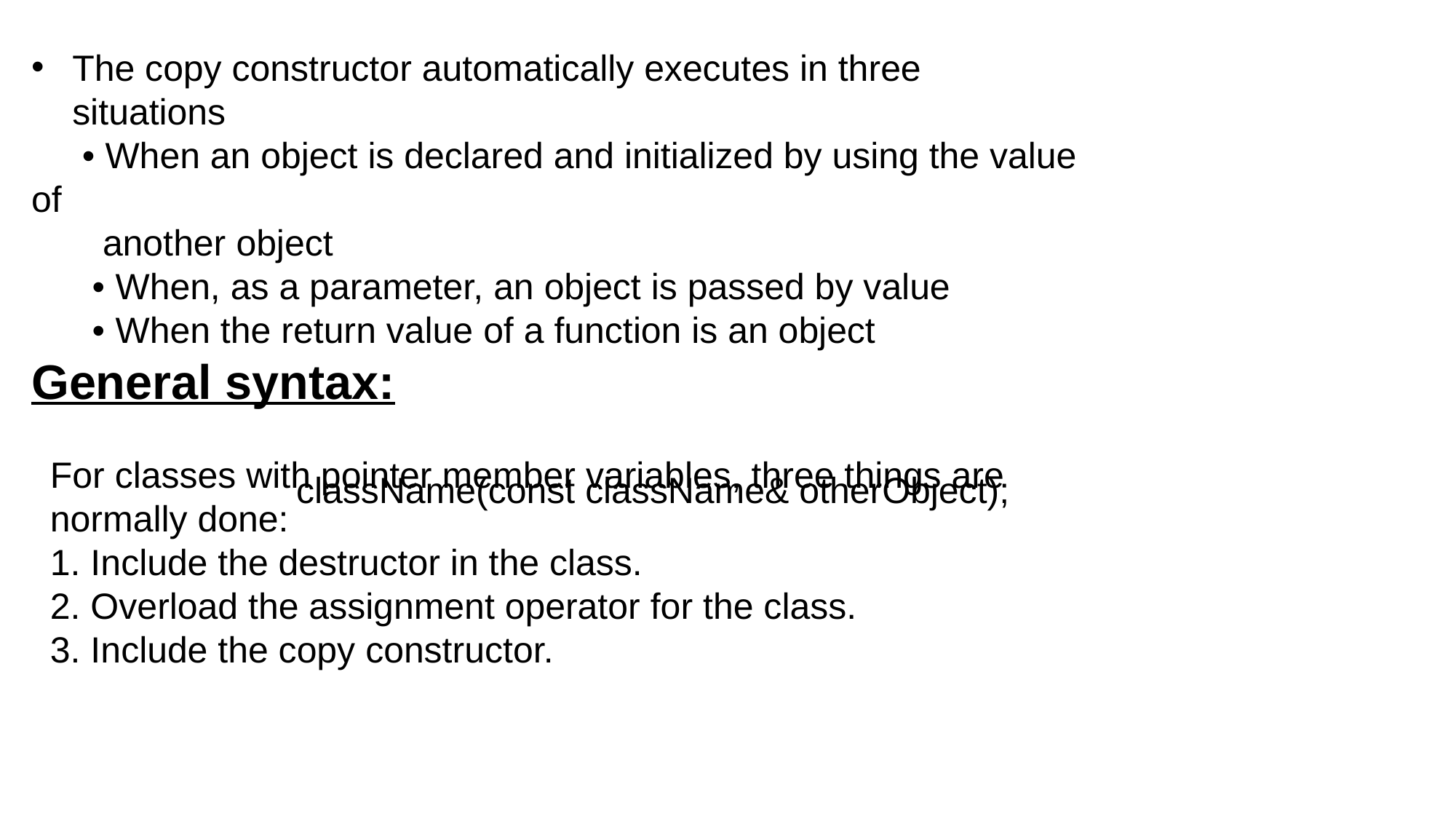

The copy constructor automatically executes in three situations
     • When an object is declared and initialized by using the value of
       another object
      • When, as a parameter, an object is passed by value
      • When the return value of a function is an object
General syntax:

                          className(const className& otherObject);
For classes with pointer member variables, three things are normally done:
1. Include the destructor in the class.
2. Overload the assignment operator for the class.
3. Include the copy constructor.